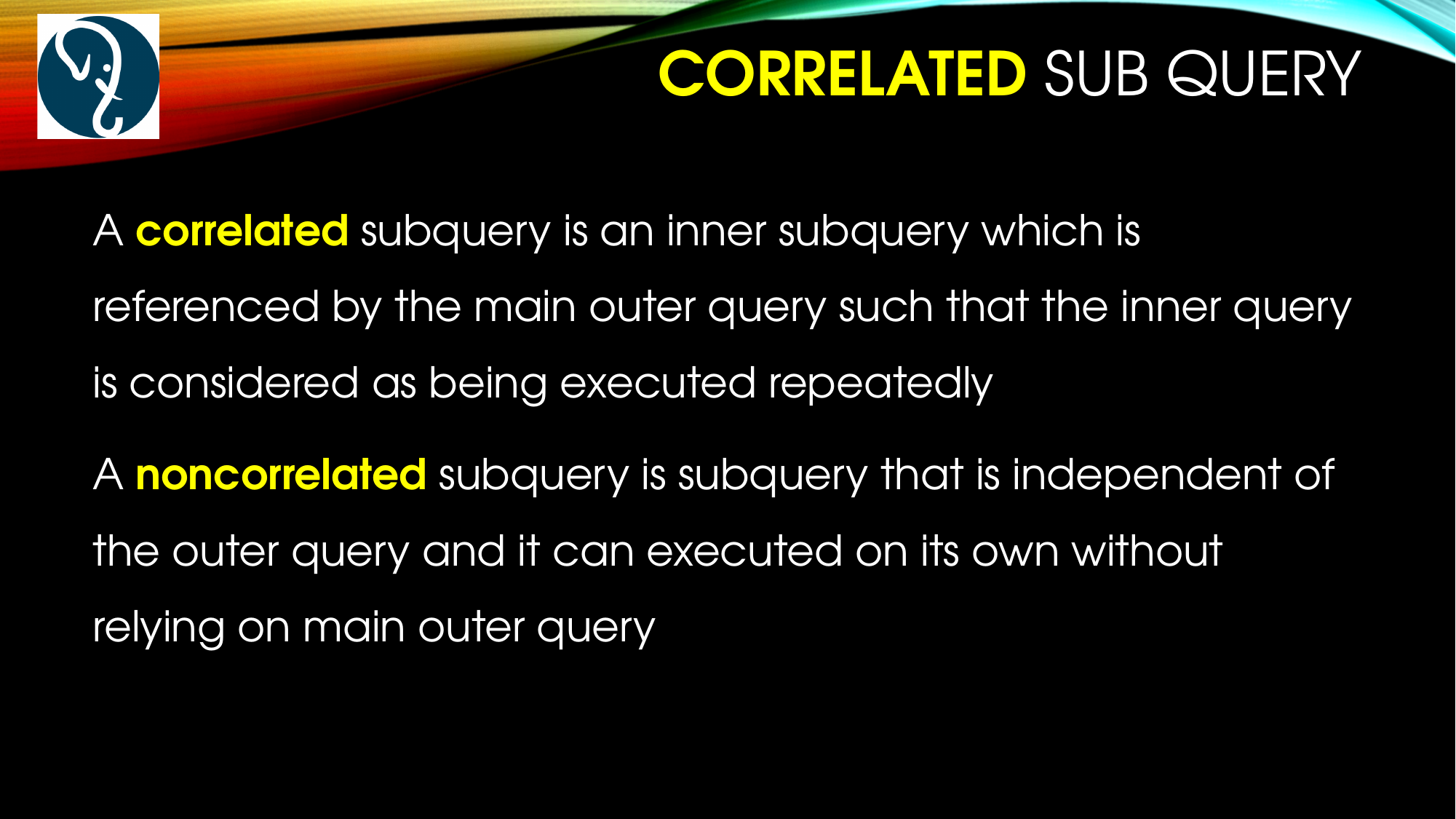

# Correlated Sub Query
A correlated subquery is an inner subquery which is referenced by the main outer query such that the inner query is considered as being executed repeatedly
A noncorrelated subquery is subquery that is independent of the outer query and it can executed on its own without relying on main outer query